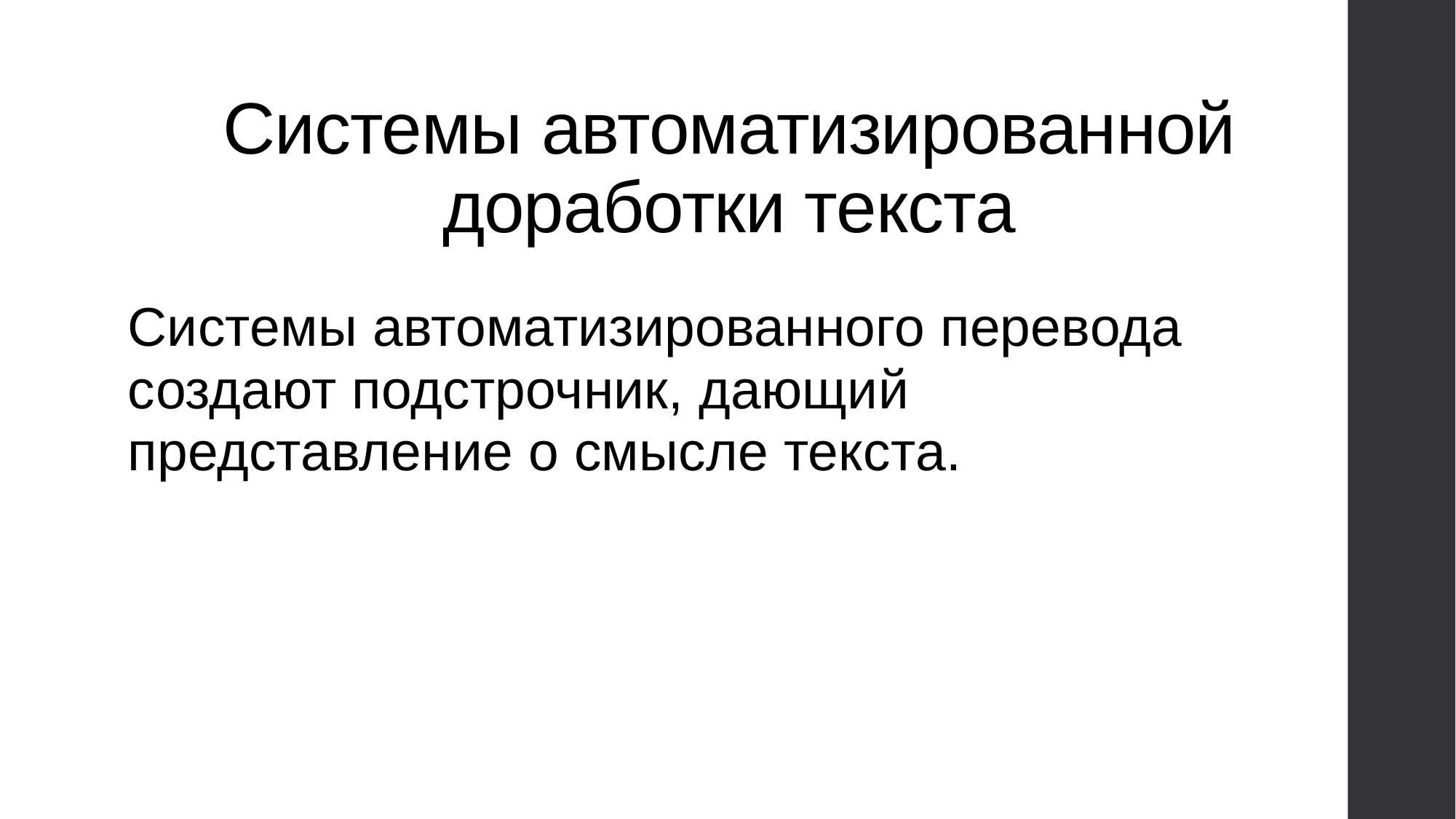

# Системы автоматизированной доработки текста
Системы автоматизированного перевода создают подстрочник, дающий представление о смысле текста.